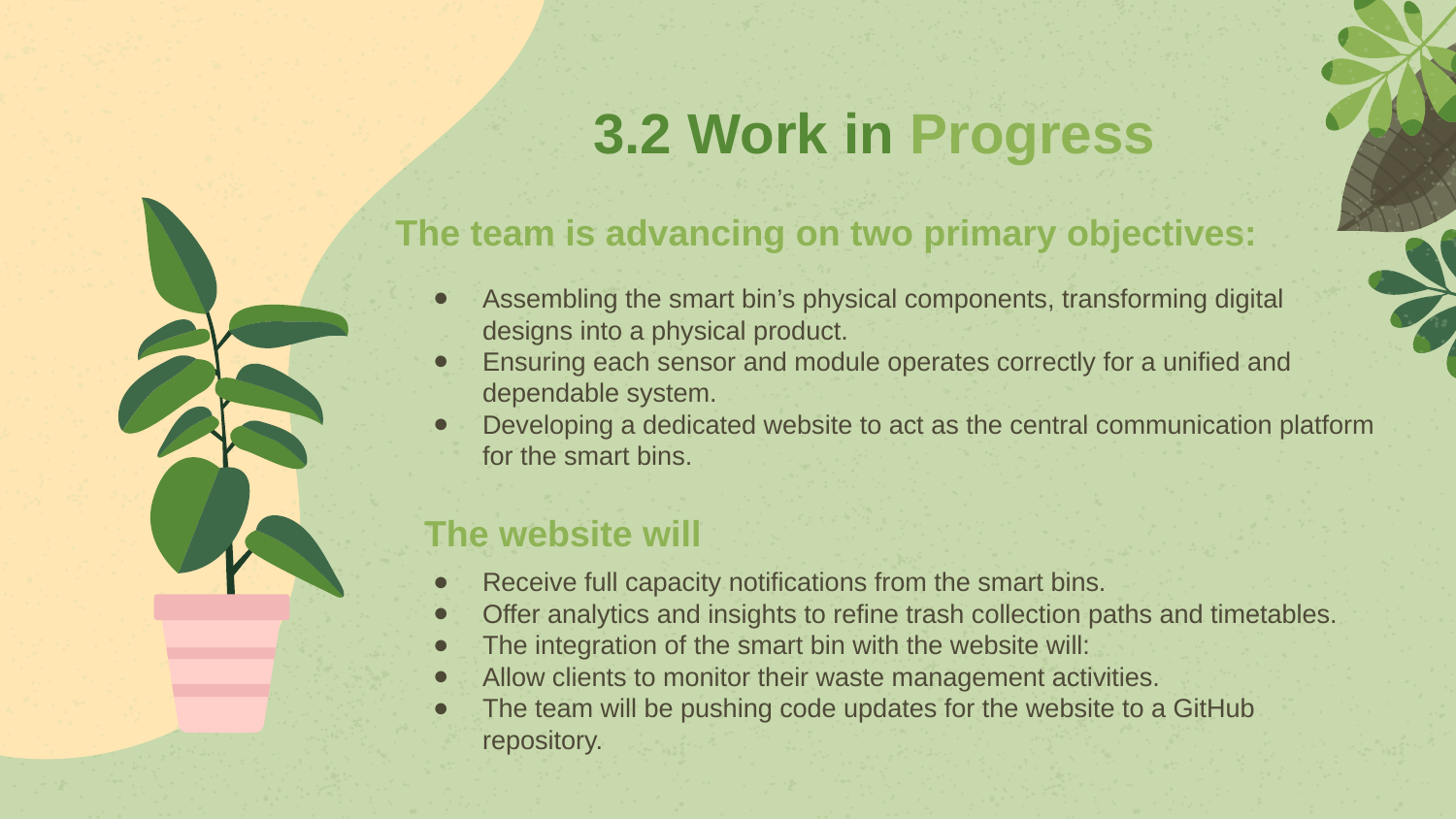

# 3.2 Work in Progress

Assembling the smart bin’s physical components, transforming digital designs into a physical product.
Ensuring each sensor and module operates correctly for a unified and dependable system.
Developing a dedicated website to act as the central communication platform for the smart bins.

Receive full capacity notifications from the smart bins.
Offer analytics and insights to refine trash collection paths and timetables.
The integration of the smart bin with the website will:
Allow clients to monitor their waste management activities.
The team will be pushing code updates for the website to a GitHub repository.
The team is advancing on two primary objectives:

The website will